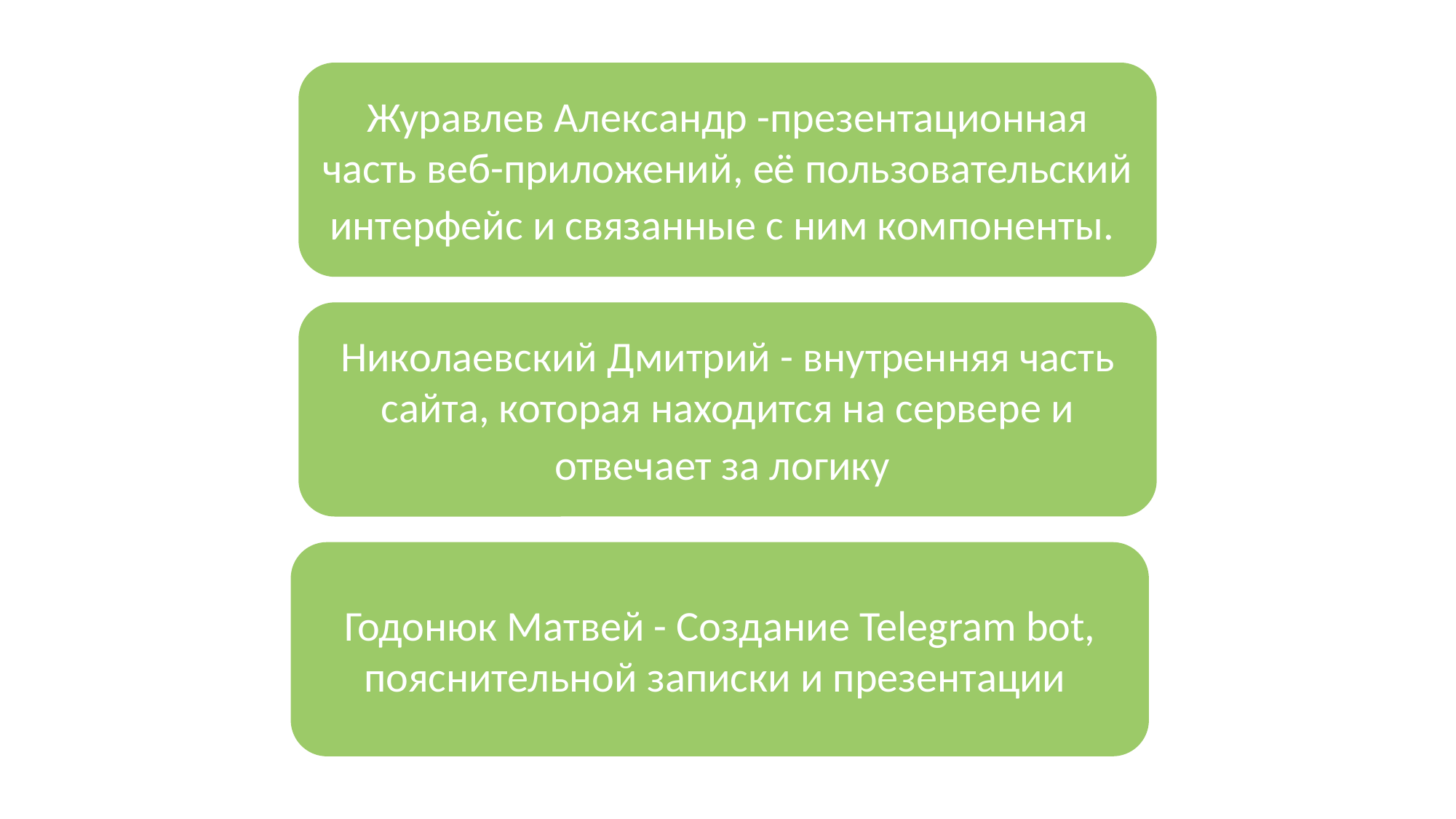

Журавлев Александр -презентационная часть веб-приложений, её пользовательский интерфейс и связанные с ним компоненты.
Николаевский Дмитрий - внутренняя часть сайта, которая находится на сервере и отвечает за логику
Годонюк Матвей - Создание Telegram bot, пояснительной записки и презентации